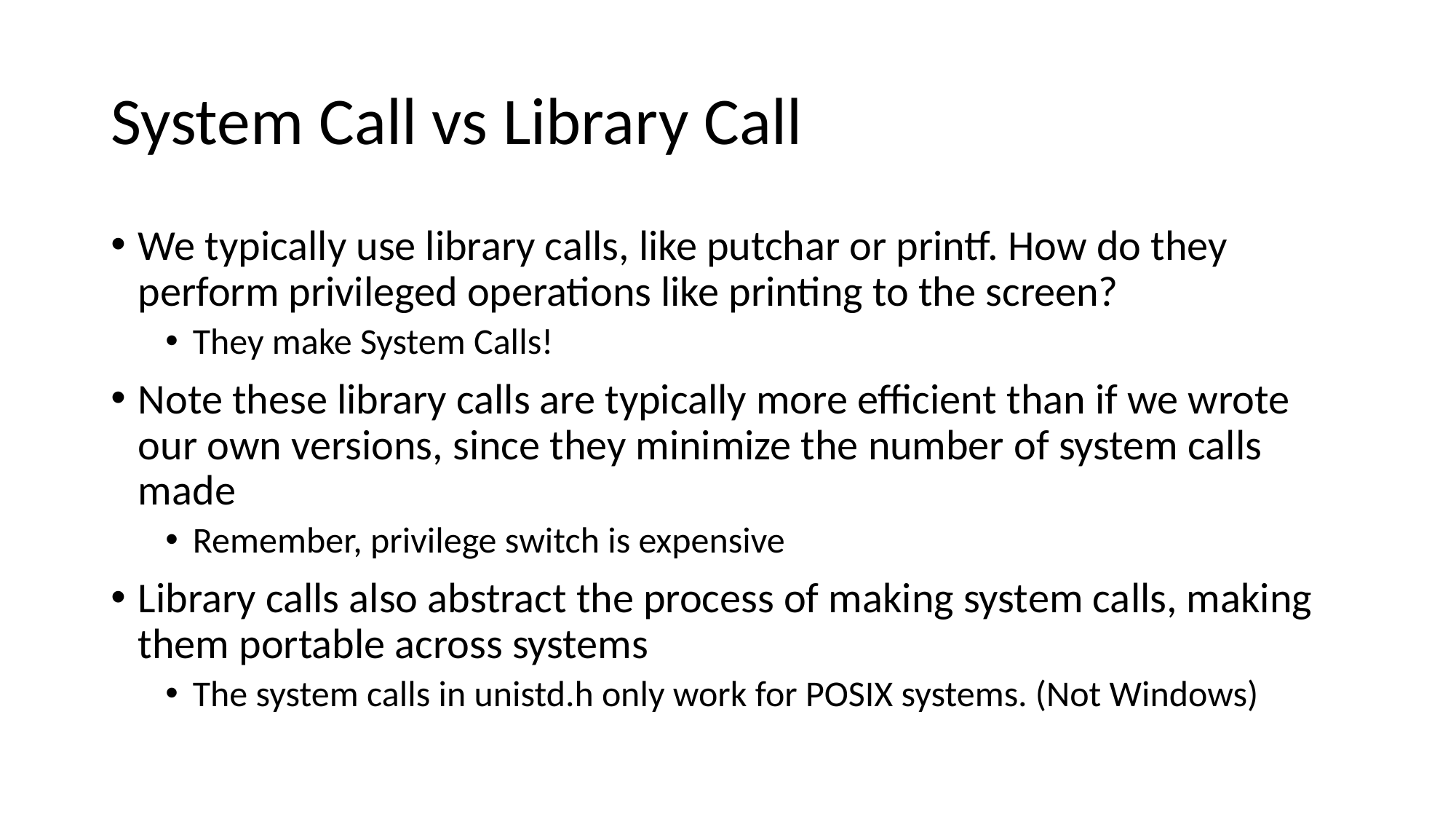

# System Call vs Library Call
We typically use library calls, like putchar or printf. How do they perform privileged operations like printing to the screen?
They make System Calls!
Note these library calls are typically more efficient than if we wrote our own versions, since they minimize the number of system calls made
Remember, privilege switch is expensive
Library calls also abstract the process of making system calls, making them portable across systems
The system calls in unistd.h only work for POSIX systems. (Not Windows)